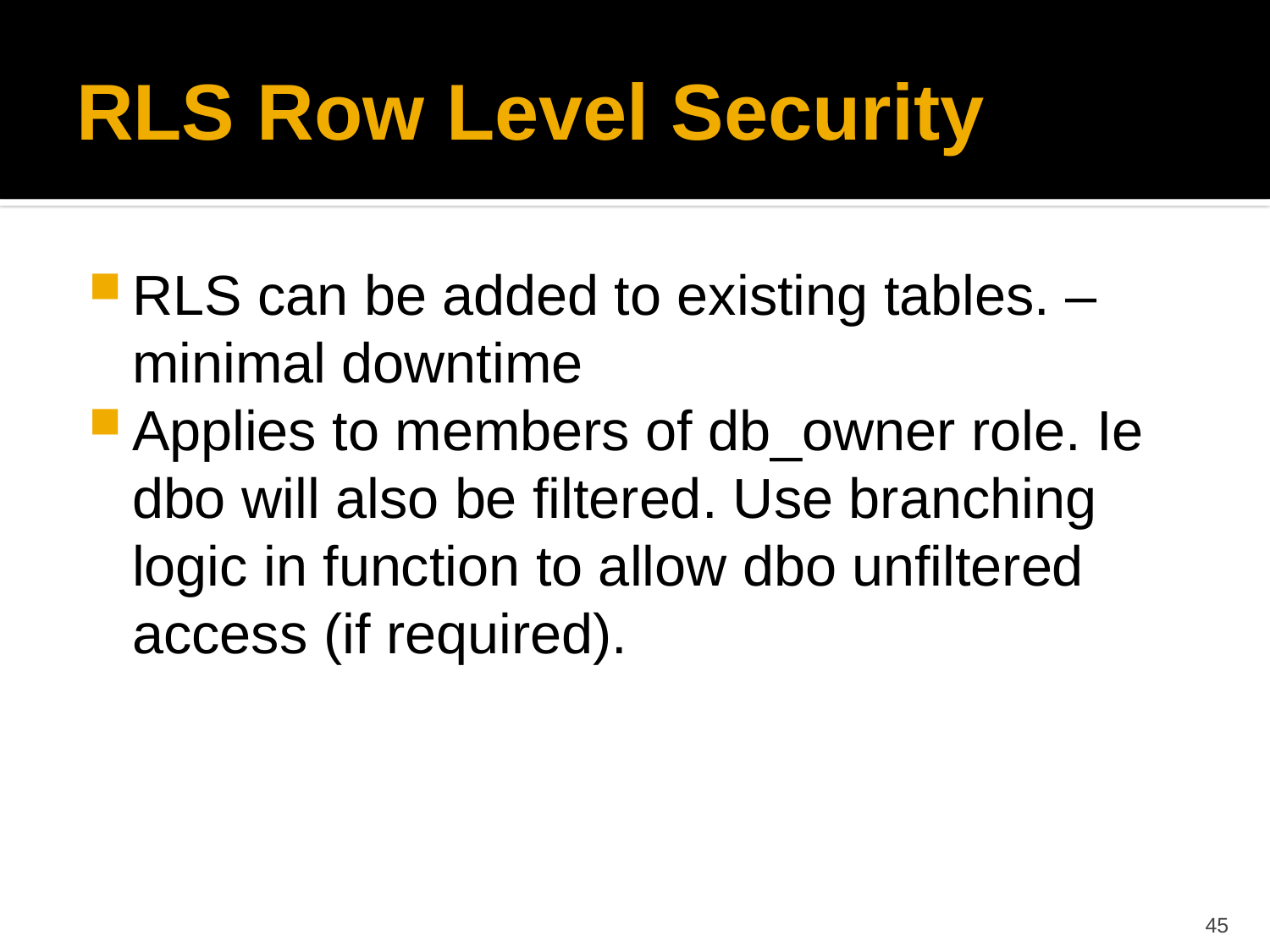

# RLS Row Level Security
RLS can be added to existing tables. – minimal downtime
Applies to members of db_owner role. Ie dbo will also be filtered. Use branching logic in function to allow dbo unfiltered access (if required).

45